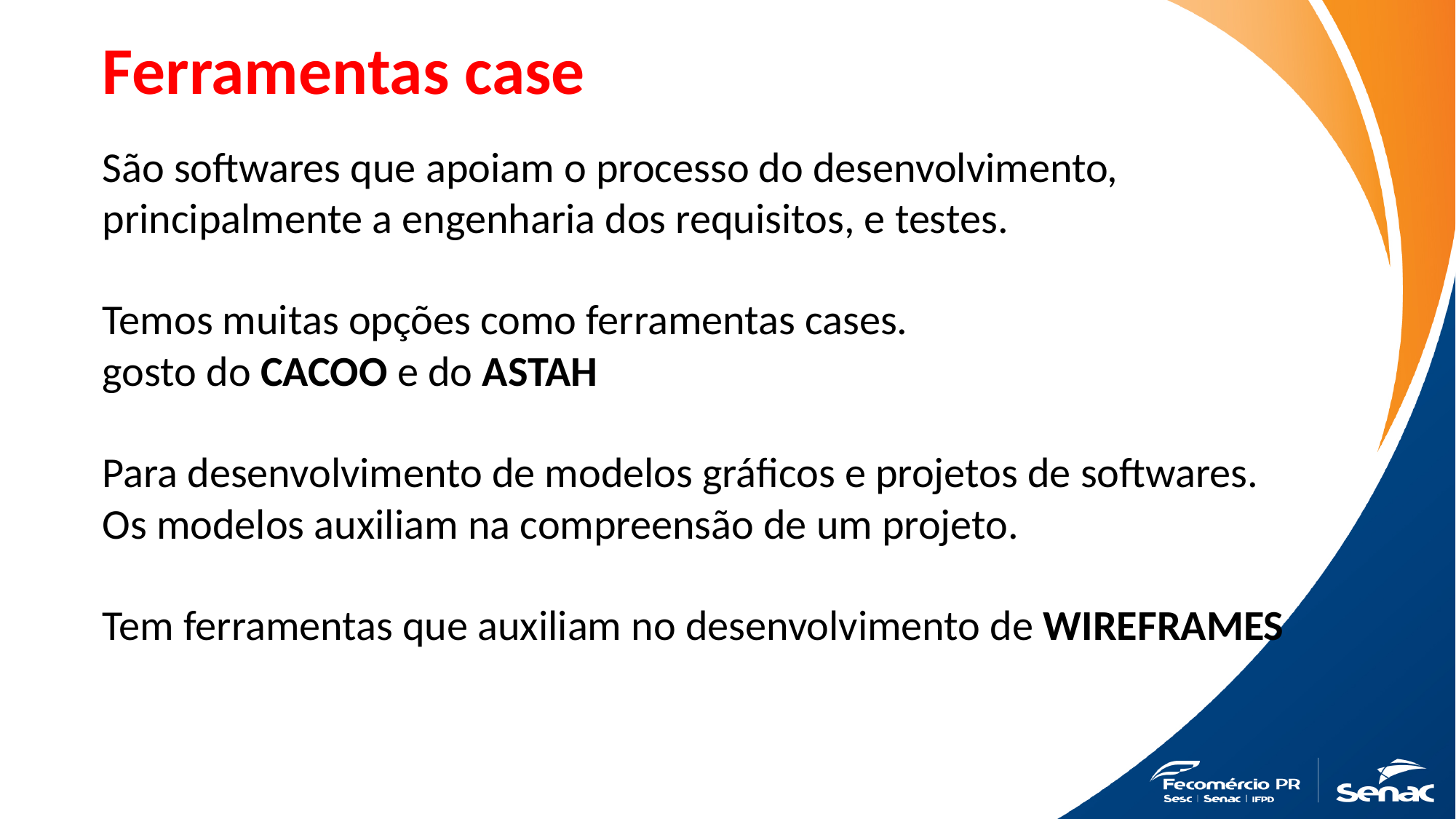

Ferramentas case
São softwares que apoiam o processo do desenvolvimento, principalmente a engenharia dos requisitos, e testes.

Temos muitas opções como ferramentas cases.
gosto do CACOO e do ASTAH

Para desenvolvimento de modelos gráficos e projetos de softwares.
Os modelos auxiliam na compreensão de um projeto.

Tem ferramentas que auxiliam no desenvolvimento de WIREFRAMES